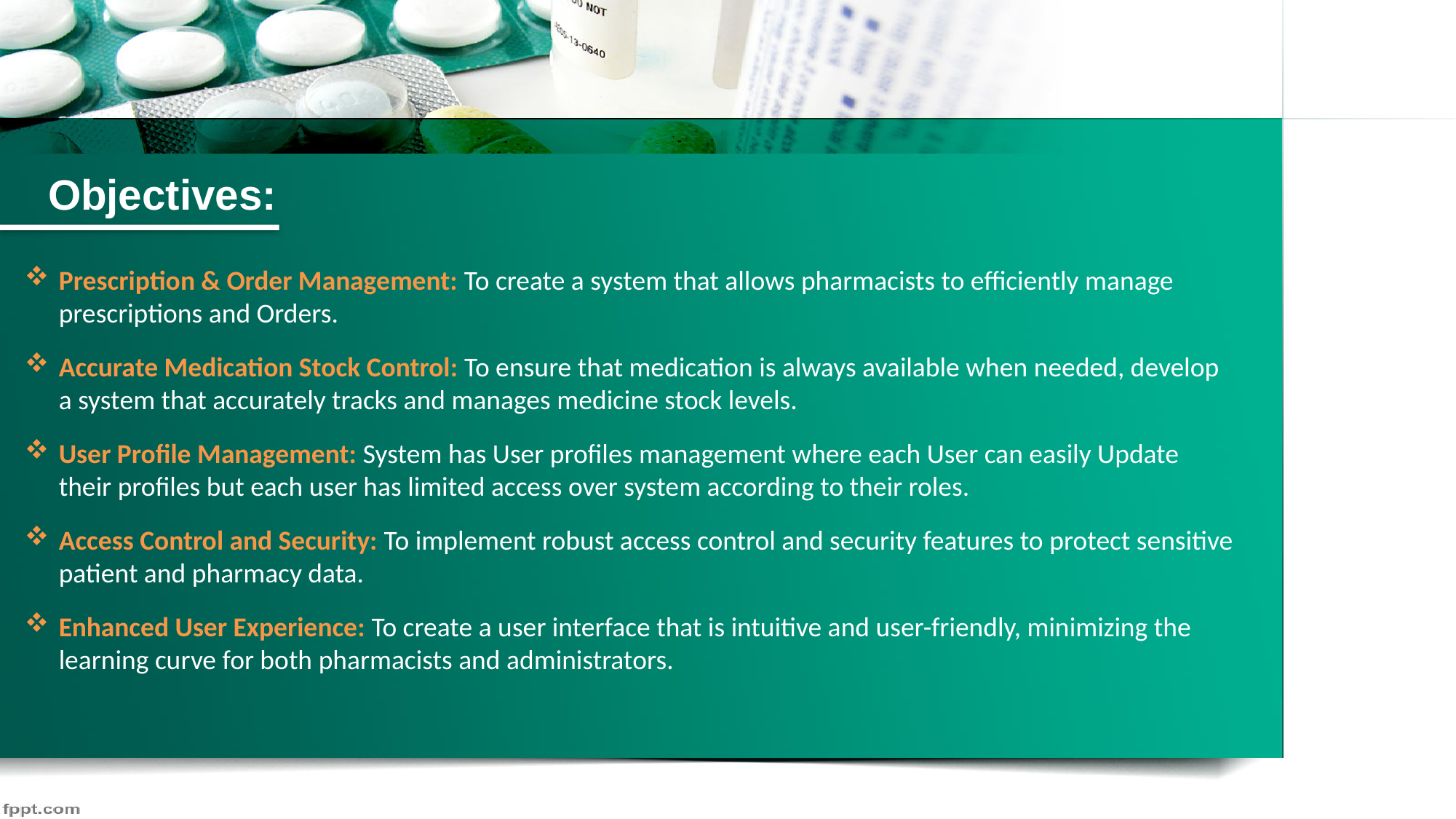

Objectives:

Prescription & Order Management: To create a system that allows pharmacists to efficiently manage prescriptions and Orders.
Accurate Medication Stock Control: To ensure that medication is always available when needed, develop a system that accurately tracks and manages medicine stock levels.
User Profile Management: System has User profiles management where each User can easily Update their profiles but each user has limited access over system according to their roles.
Access Control and Security: To implement robust access control and security features to protect sensitive patient and pharmacy data.
Enhanced User Experience: To create a user interface that is intuitive and user-friendly, minimizing the learning curve for both pharmacists and administrators.